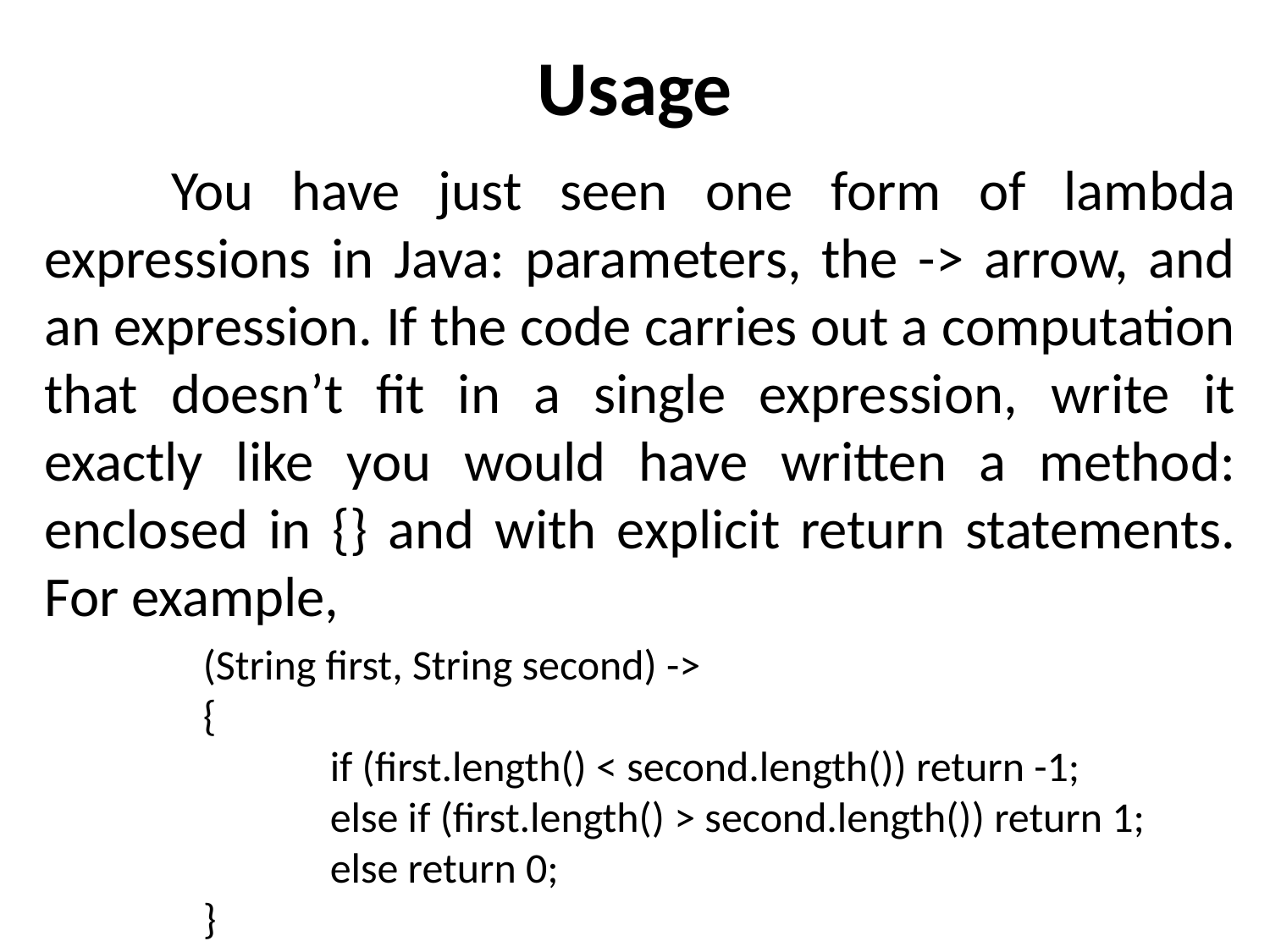

# Usage
	You have just seen one form of lambda expressions in Java: parameters, the -> arrow, and an expression. If the code carries out a computation that doesn’t fit in a single expression, write it exactly like you would have written a method: enclosed in {} and with explicit return statements. For example,
(String first, String second) ->
{
	if (first.length() < second.length()) return -1;
	else if (first.length() > second.length()) return 1;
	else return 0;
}